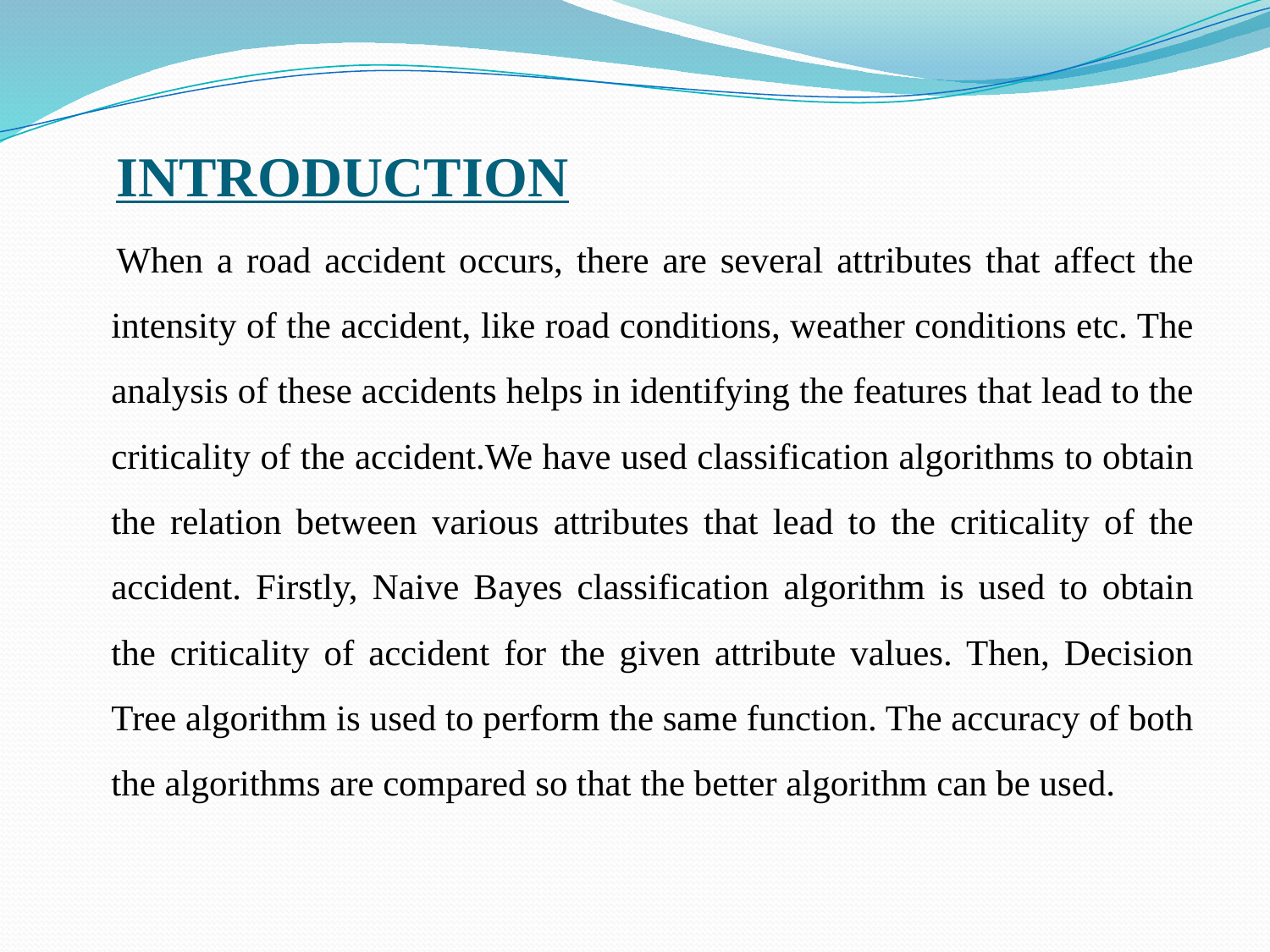

# INTRODUCTION
   When a road accident occurs, there are several attributes that affect the intensity of the accident, like road conditions, weather conditions etc. The analysis of these accidents helps in identifying the features that lead to the criticality of the accident.We have used classification algorithms to obtain the relation between various attributes that lead to the criticality of the accident. Firstly, Naive Bayes classification algorithm is used to obtain the criticality of accident for the given attribute values. Then, Decision Tree algorithm is used to perform the same function. The accuracy of both the algorithms are compared so that the better algorithm can be used.